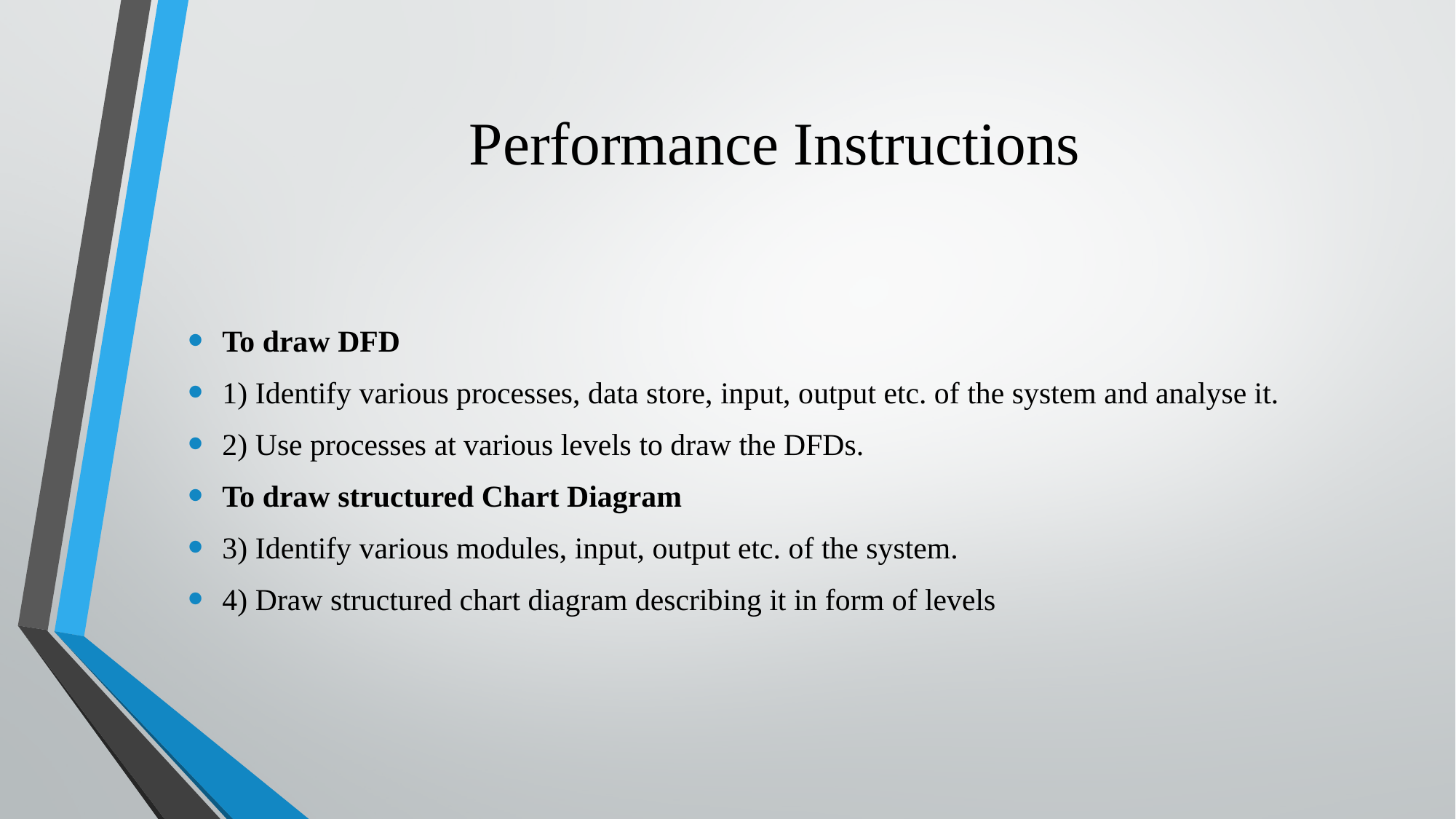

# Performance Instructions
To draw DFD
1) Identify various processes, data store, input, output etc. of the system and analyse it.
2) Use processes at various levels to draw the DFDs.
To draw structured Chart Diagram
3) Identify various modules, input, output etc. of the system.
4) Draw structured chart diagram describing it in form of levels